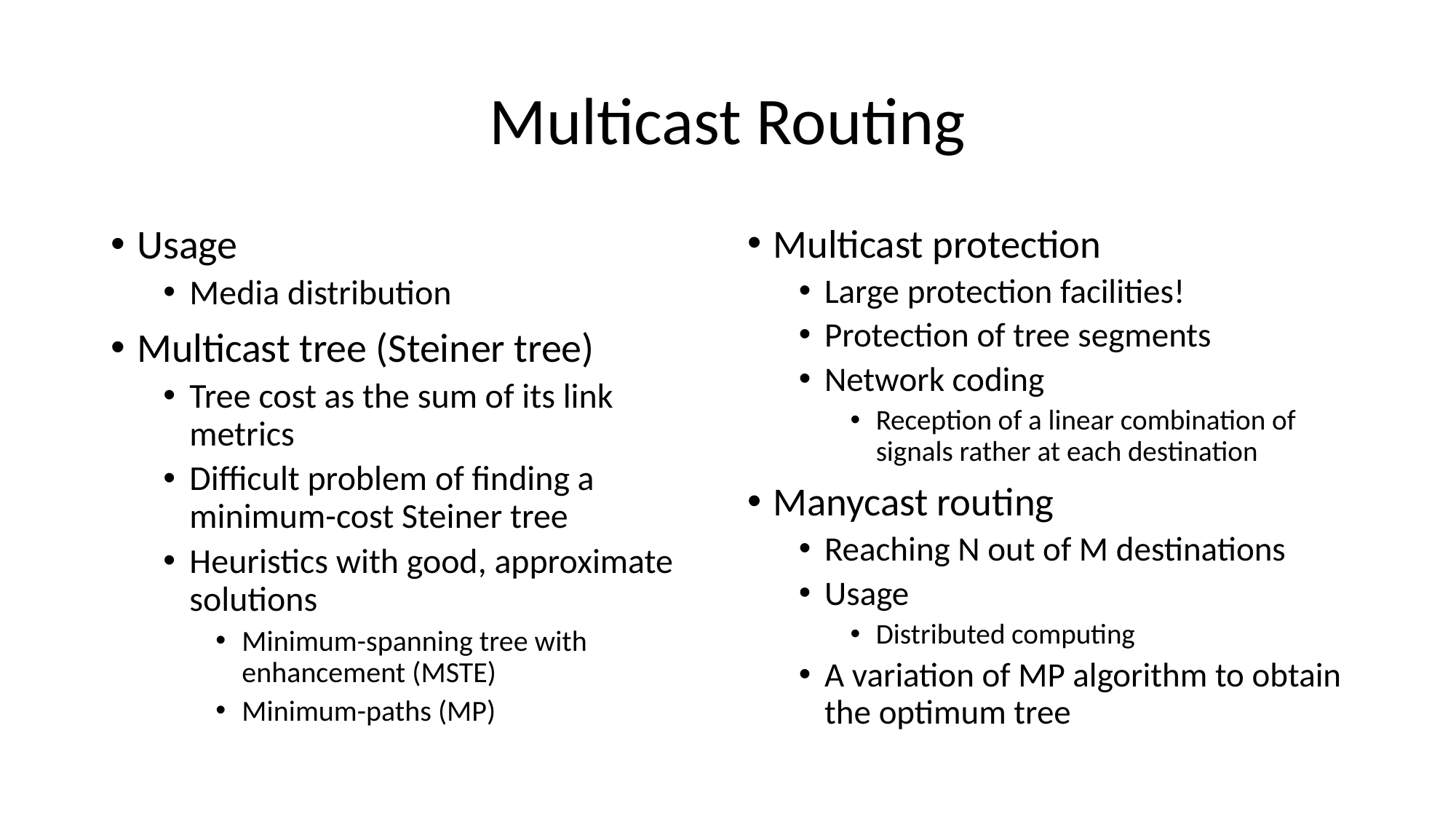

# Multicast Routing
Usage
Media distribution
Multicast tree (Steiner tree)
Tree cost as the sum of its link metrics
Difficult problem of finding a minimum-cost Steiner tree
Heuristics with good, approximate solutions
Minimum-spanning tree with enhancement (MSTE)
Minimum-paths (MP)
Multicast protection
Large protection facilities!
Protection of tree segments
Network coding
Reception of a linear combination of signals rather at each destination
Manycast routing
Reaching N out of M destinations
Usage
Distributed computing
A variation of MP algorithm to obtain the optimum tree